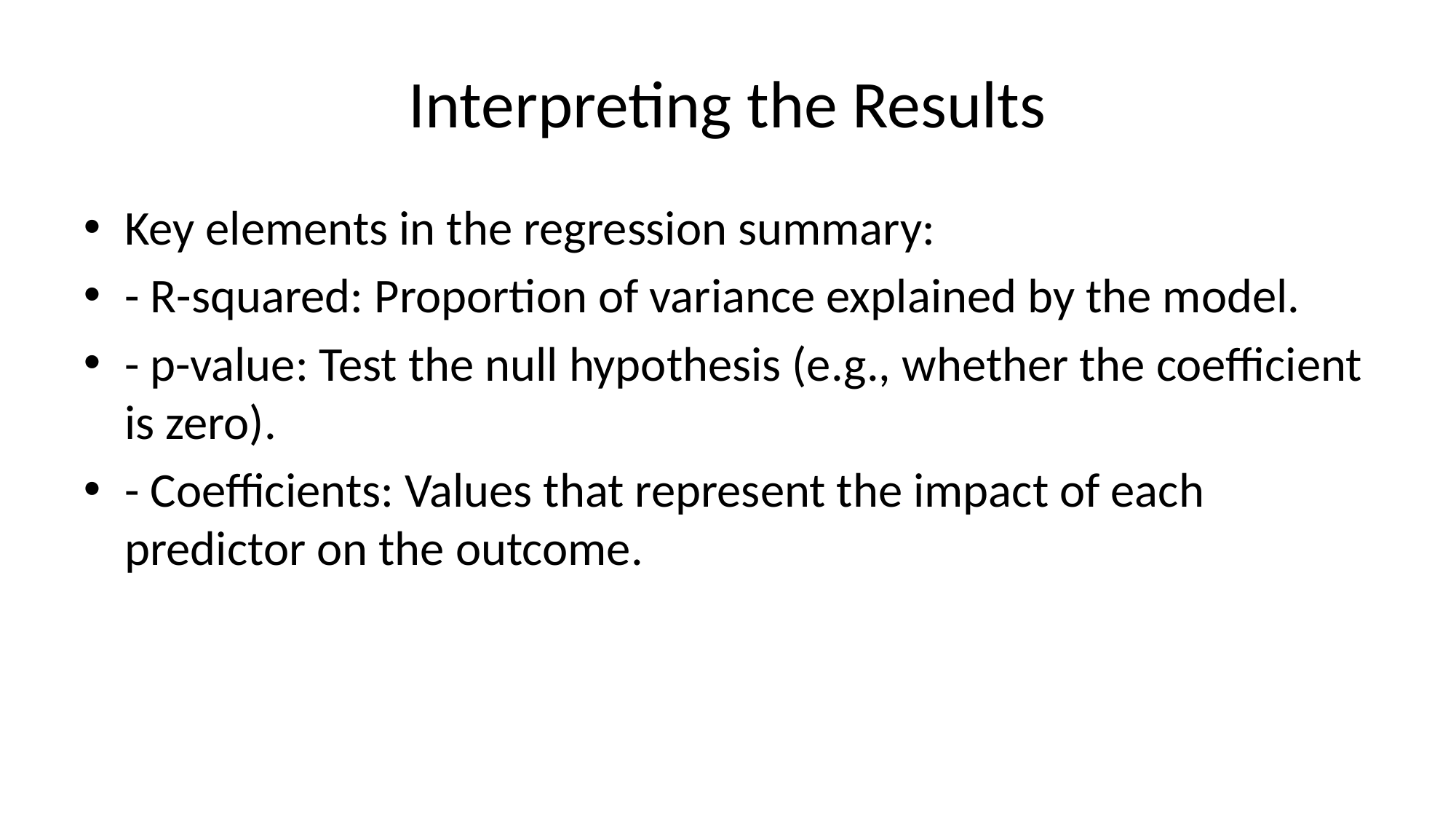

# Interpreting the Results
Key elements in the regression summary:
- R-squared: Proportion of variance explained by the model.
- p-value: Test the null hypothesis (e.g., whether the coefficient is zero).
- Coefficients: Values that represent the impact of each predictor on the outcome.